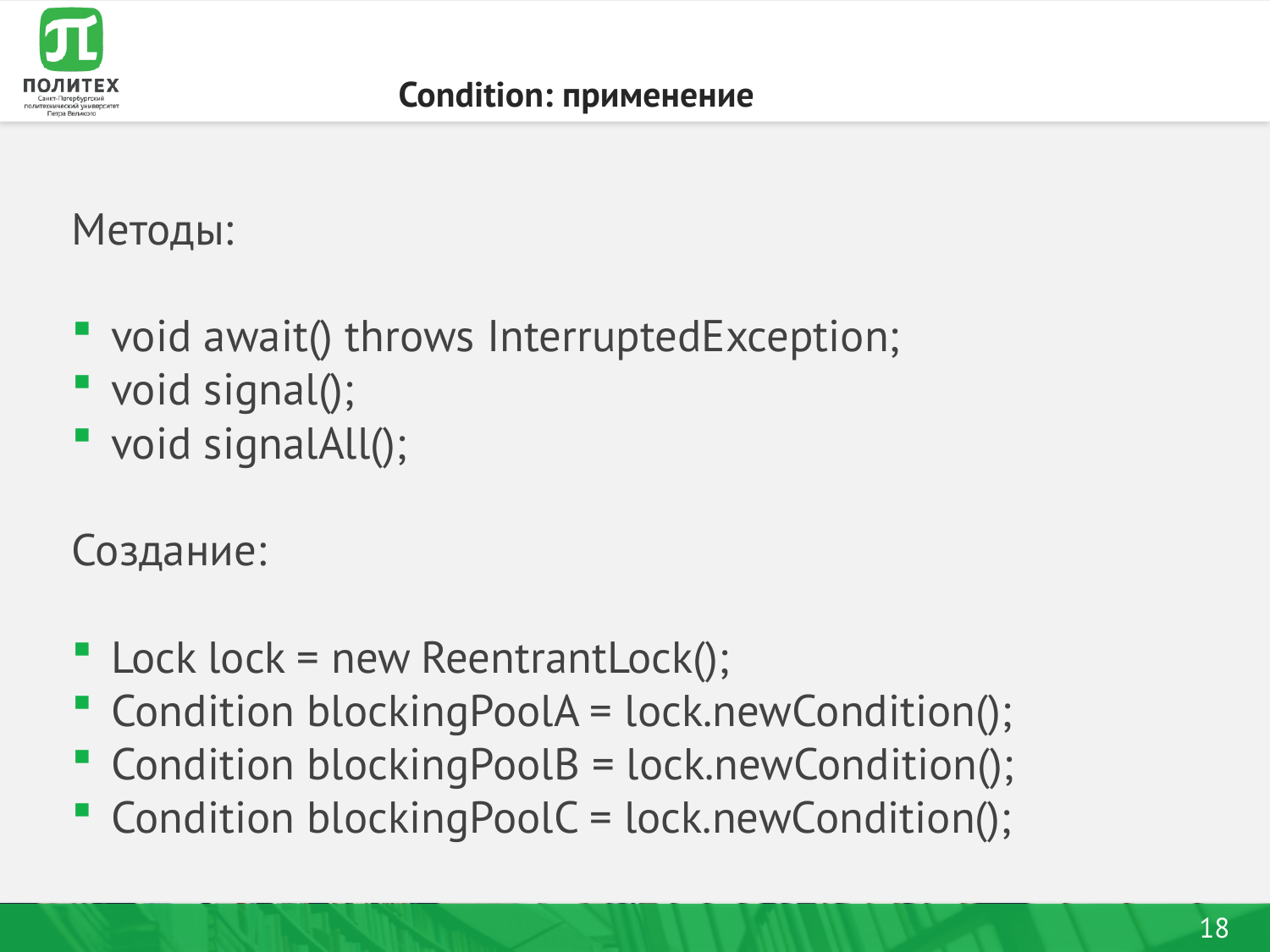

# Condition: применение
Методы:

void await() throws InterruptedException;
void signal();
void signalAll();

Создание:

Lock lock = new ReentrantLock();
Condition blockingPoolA = lock.newCondition();
Condition blockingPoolB = lock.newCondition();
Condition blockingPoolC = lock.newCondition();